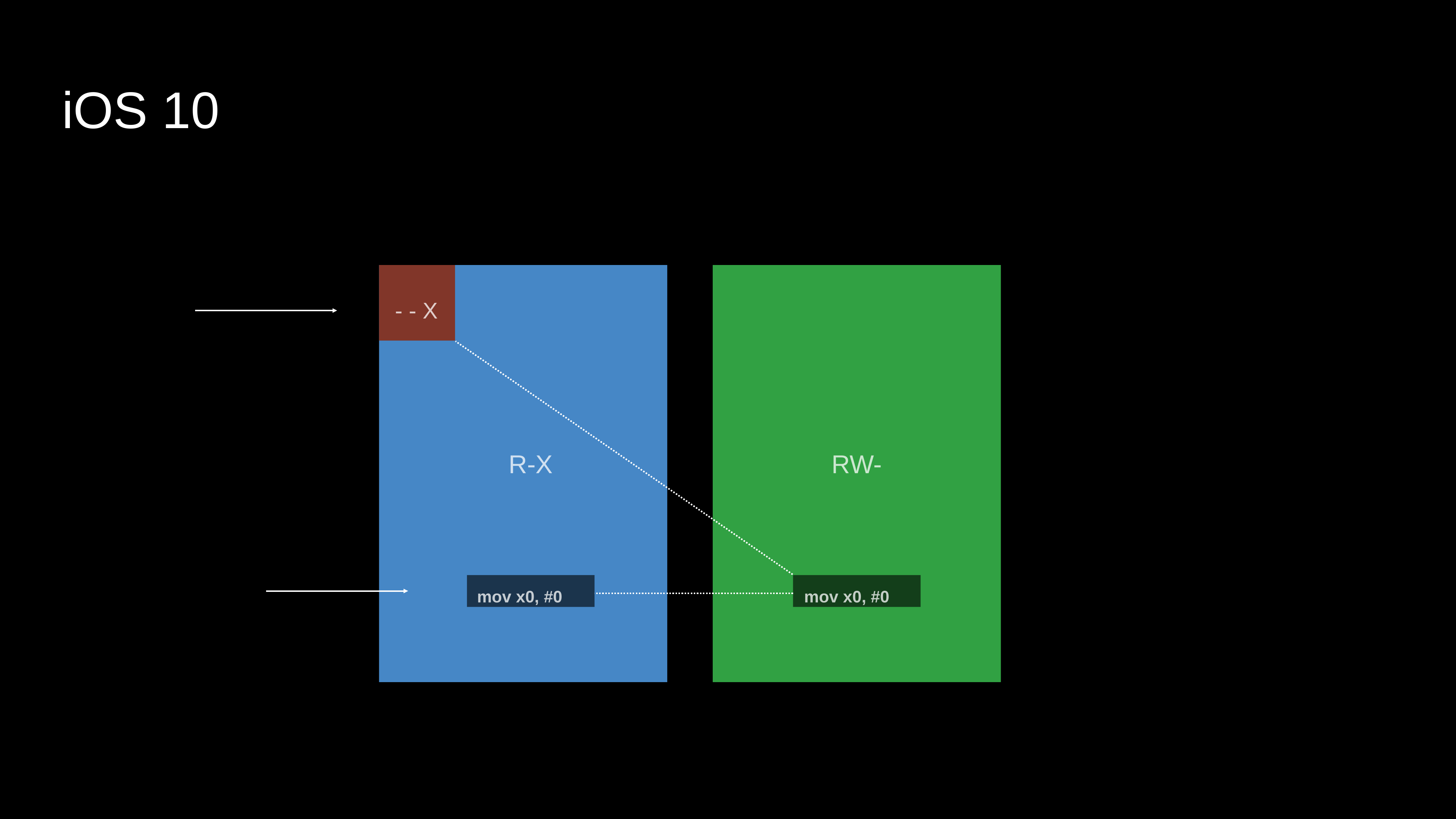

iOS 10

- - X

R-X
RW-

mov x0, #0

mov x0, #0